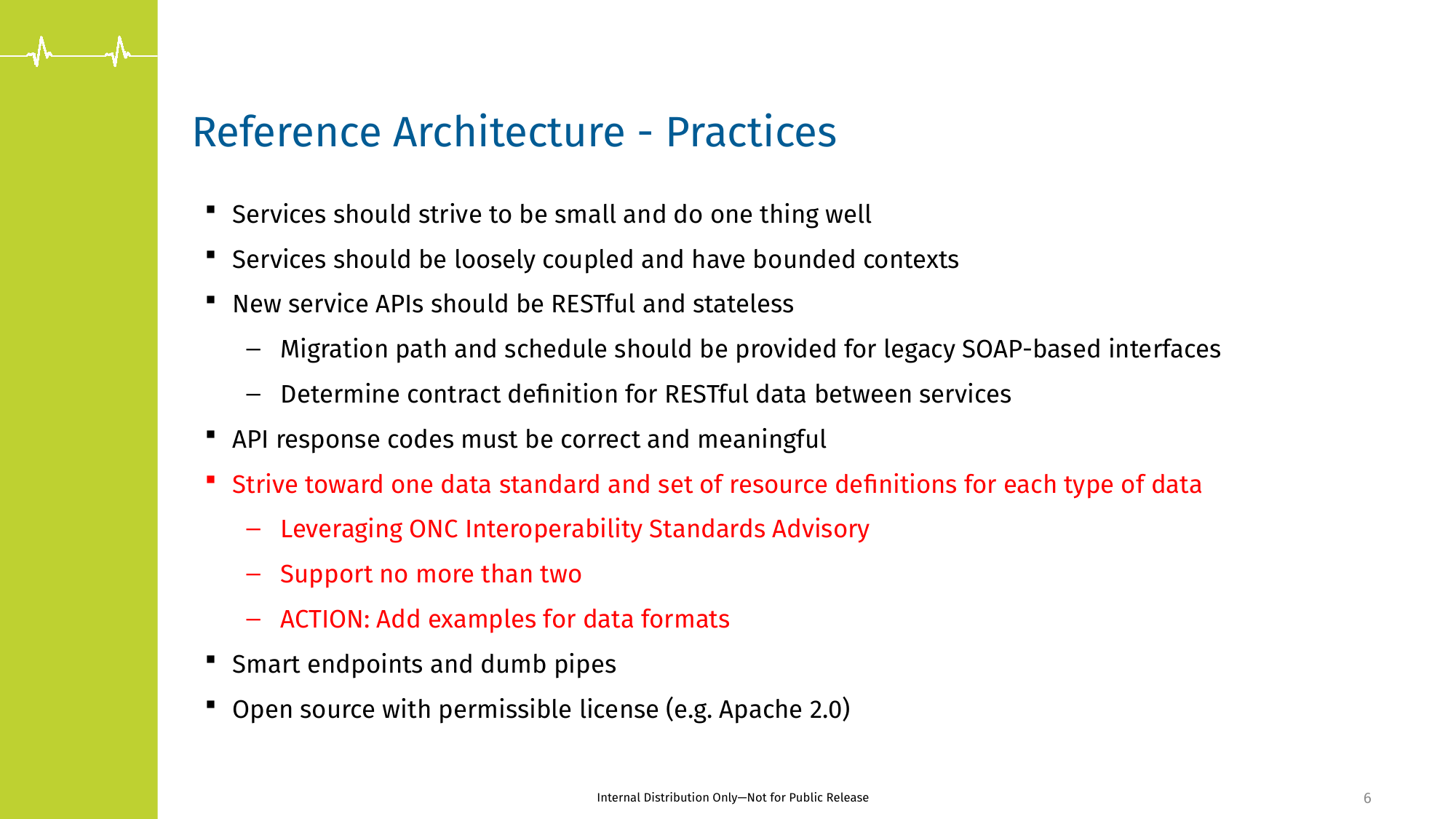

# Reference Architecture - Practices
Services should strive to be small and do one thing well
Services should be loosely coupled and have bounded contexts
New service APIs should be RESTful and stateless
Migration path and schedule should be provided for legacy SOAP-based interfaces
Determine contract definition for RESTful data between services
API response codes must be correct and meaningful
Strive toward one data standard and set of resource definitions for each type of data
Leveraging ONC Interoperability Standards Advisory
Support no more than two
ACTION: Add examples for data formats
Smart endpoints and dumb pipes
Open source with permissible license (e.g. Apache 2.0)

6